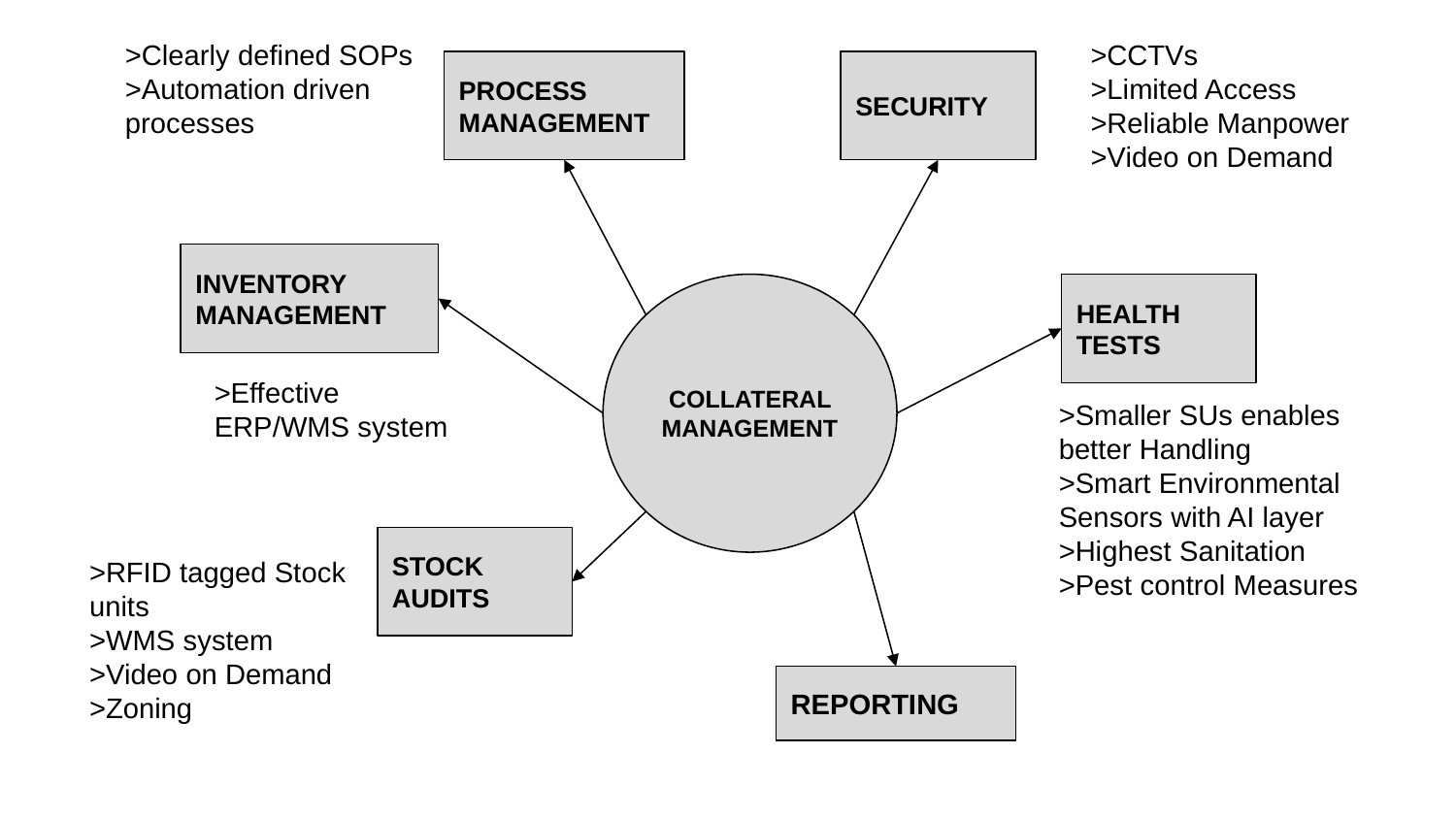

>Clearly defined SOPs
>Automation driven processes

>CCTVs
>Limited Access
>Reliable Manpower
>Video on Demand
PROCESS MANAGEMENT
SECURITY
INVENTORY MANAGEMENT
COLLATERAL MANAGEMENT
HEALTH TESTS
>Effective ERP/WMS system
>Smaller SUs enables better Handling
>Smart Environmental Sensors with AI layer
>Highest Sanitation
>Pest control Measures
STOCK AUDITS
>RFID tagged Stock units
>WMS system
>Video on Demand
>Zoning
REPORTING